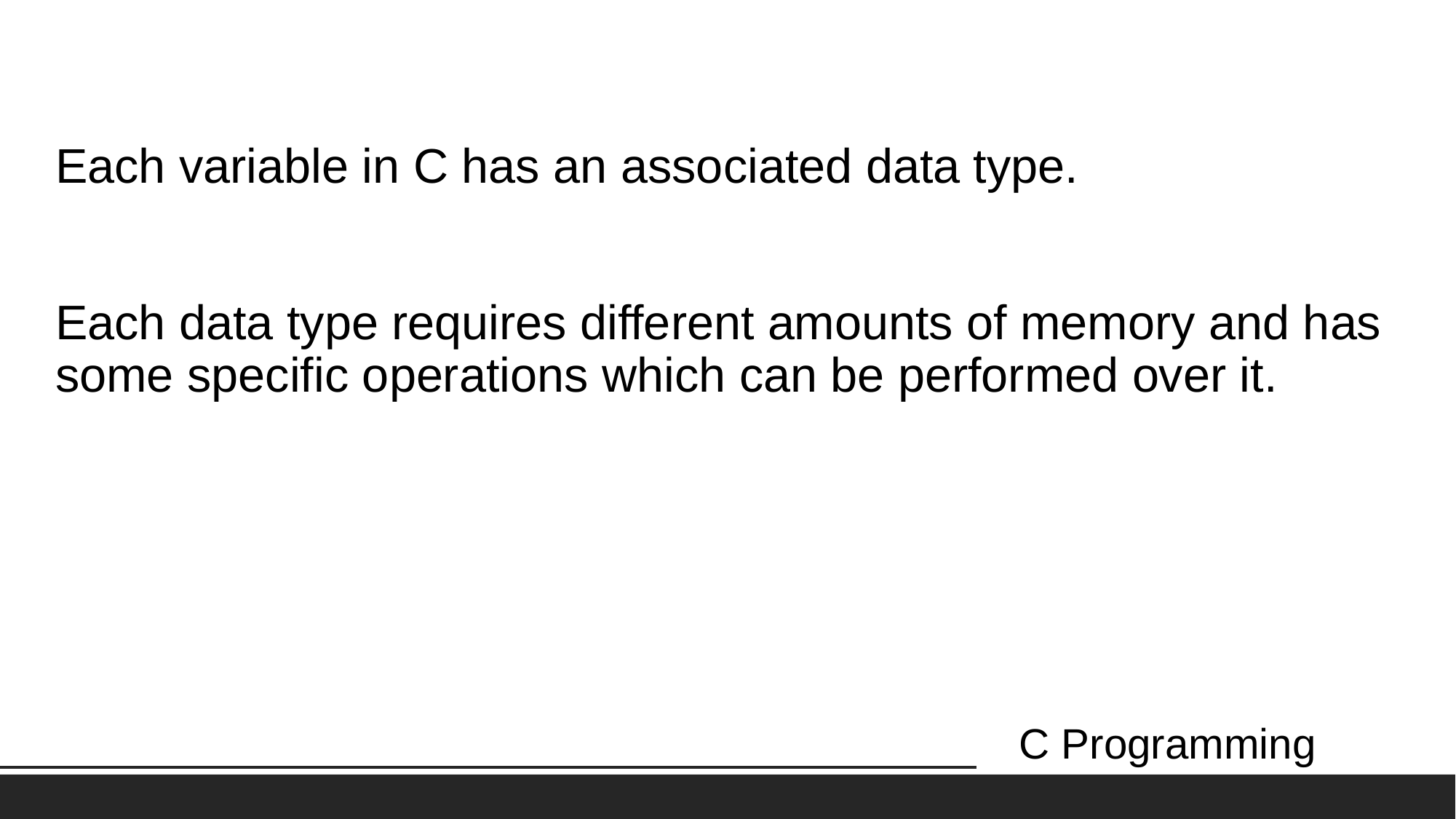

# Each variable in C has an associated data type. Each data type requires different amounts of memory and has some specific operations which can be performed over it.